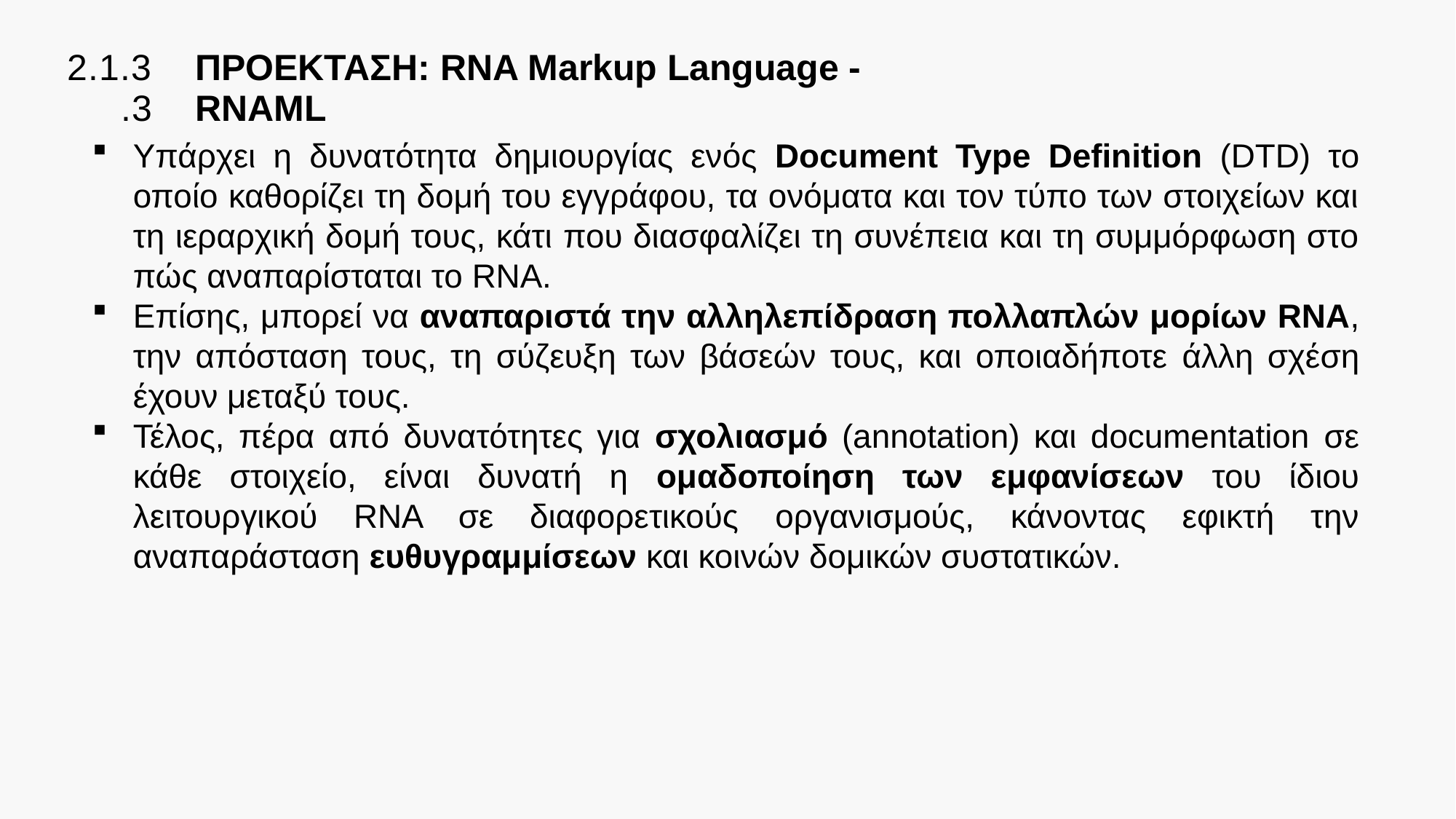

| 2.1.3.3 | ΠΡΟΕΚΤΑΣΗ: RNA Markup Language - RNAML |
| --- | --- |
Υπάρχει η δυνατότητα δημιουργίας ενός Document Type Definition (DTD) το οποίο καθορίζει τη δομή του εγγράφου, τα ονόματα και τον τύπο των στοιχείων και τη ιεραρχική δομή τους, κάτι που διασφαλίζει τη συνέπεια και τη συμμόρφωση στο πώς αναπαρίσταται το RNA.
Επίσης, μπορεί να αναπαριστά την αλληλεπίδραση πολλαπλών μορίων RNA, την απόσταση τους, τη σύζευξη των βάσεών τους, και οποιαδήποτε άλλη σχέση έχουν μεταξύ τους.
Τέλος, πέρα από δυνατότητες για σχολιασμό (annotation) και documentation σε κάθε στοιχείο, είναι δυνατή η ομαδοποίηση των εμφανίσεων του ίδιου λειτουργικού RNA σε διαφορετικούς οργανισμούς, κάνοντας εφικτή την αναπαράσταση ευθυγραμμίσεων και κοινών δομικών συστατικών.